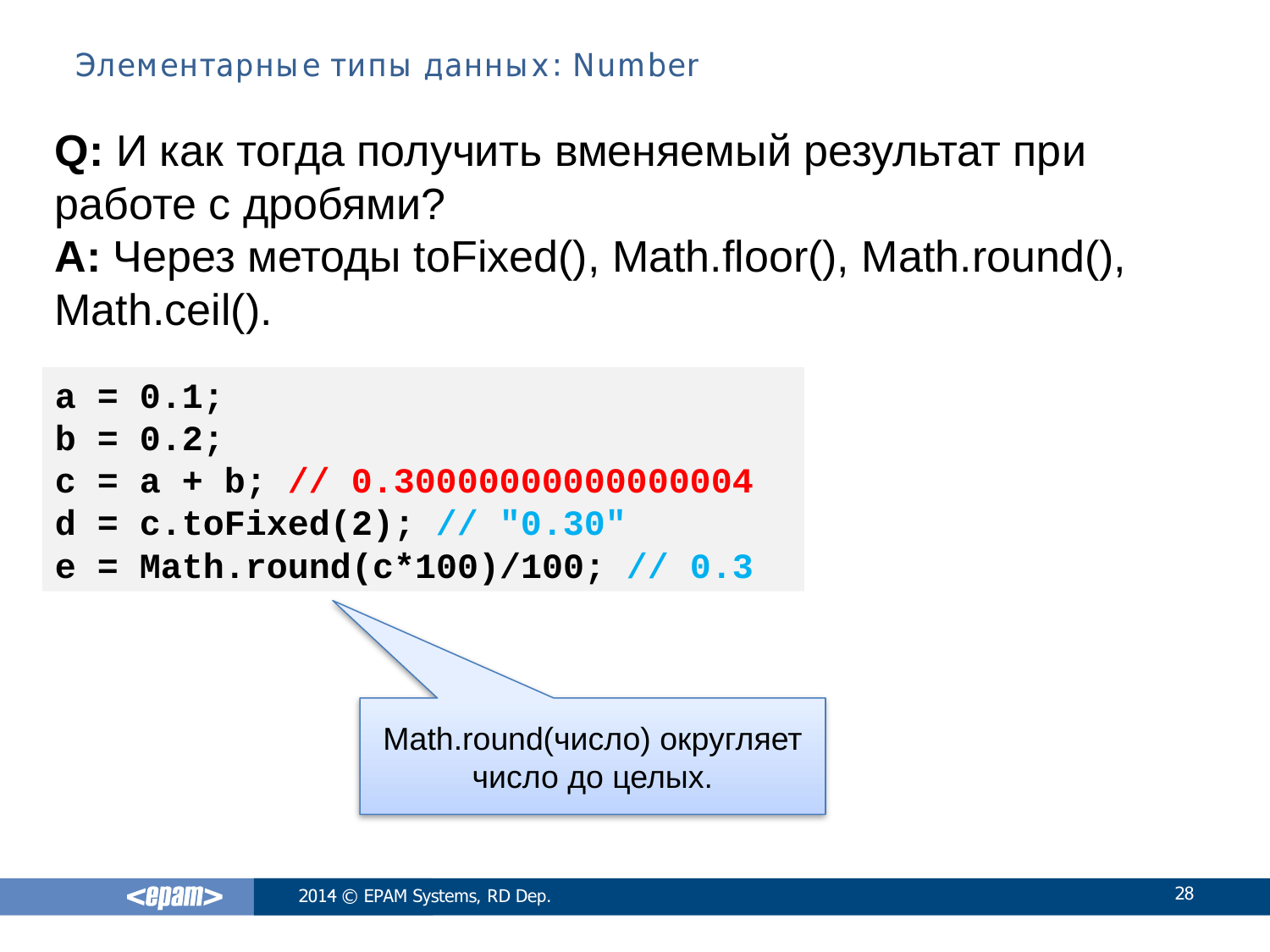

# Элементарные типы данных: Number
Q: И как тогда получить вменяемый результат при работе с дробями?
A: Через методы toFixed(), Math.floor(), Math.round(), Math.ceil().
a = 0.1;
b = 0.2;
c = a + b; // 0.30000000000000004
d = c.toFixed(2); // "0.30"
e = Math.round(c*100)/100; // 0.3
Math.round(число) округляет число до целых.
28
2014 © EPAM Systems, RD Dep.